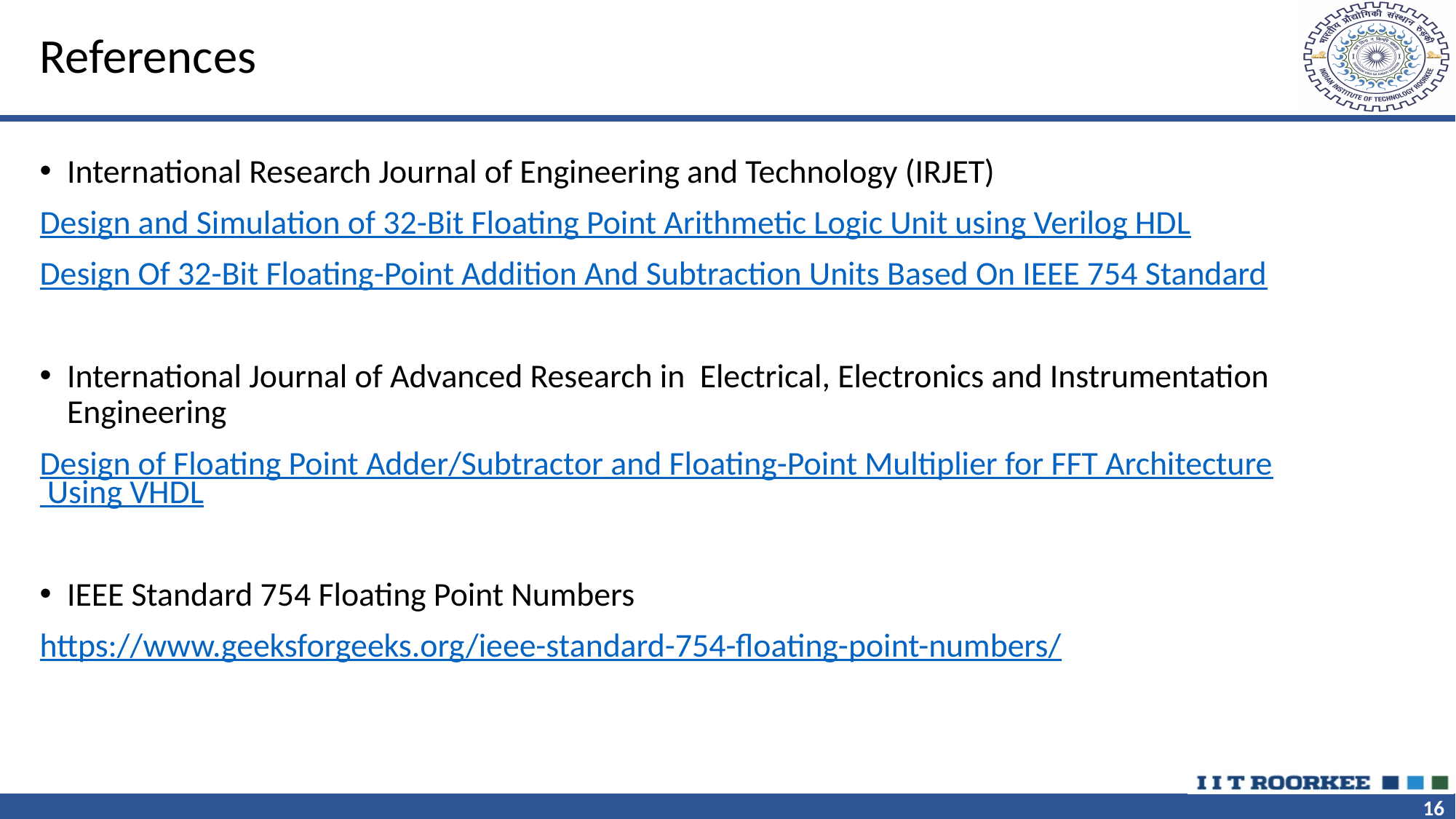

# References
International Research Journal of Engineering and Technology (IRJET)
Design and Simulation of 32-Bit Floating Point Arithmetic Logic Unit using Verilog HDL
Design Of 32-Bit Floating-Point Addition And Subtraction Units Based On IEEE 754 Standard

International Journal of Advanced Research in  Electrical, Electronics and Instrumentation Engineering
Design of Floating Point Adder/Subtractor and Floating-Point Multiplier for FFT Architecture Using VHDL

IEEE Standard 754 Floating Point Numbers
https://www.geeksforgeeks.org/ieee-standard-754-floating-point-numbers/